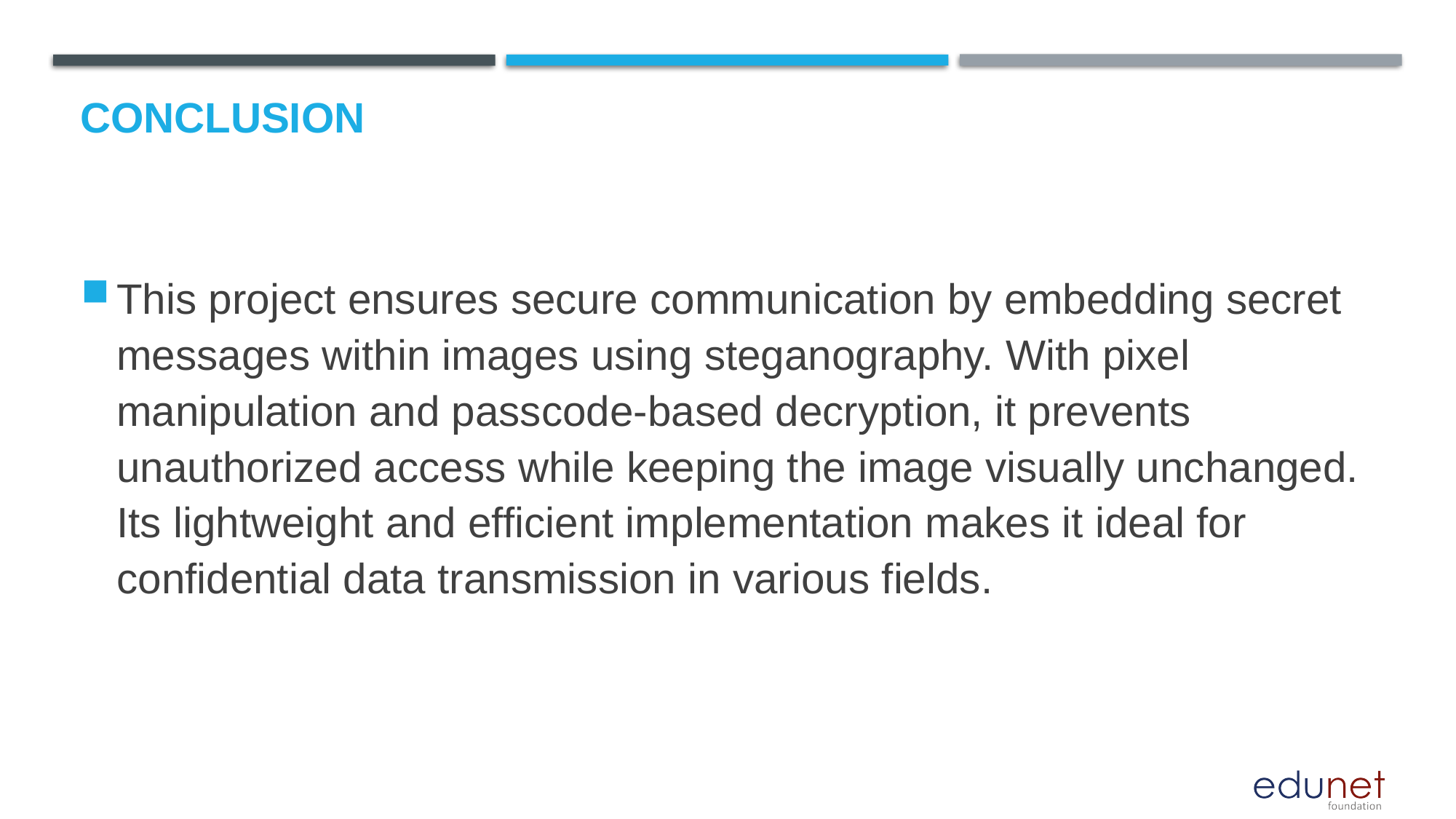

# Conclusion
This project ensures secure communication by embedding secret messages within images using steganography. With pixel manipulation and passcode-based decryption, it prevents unauthorized access while keeping the image visually unchanged. Its lightweight and efficient implementation makes it ideal for confidential data transmission in various fields.